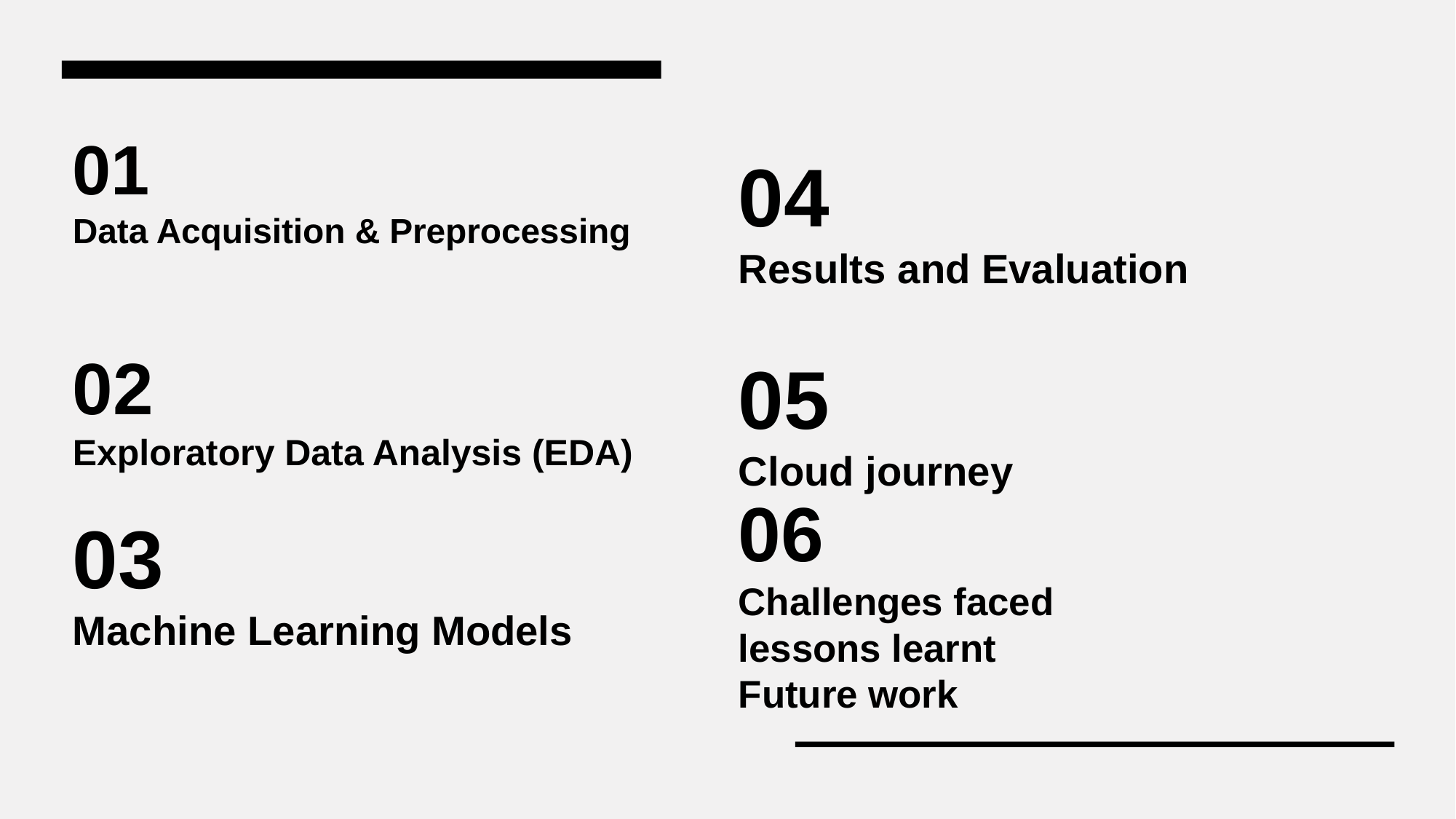

04
Results and Evaluation
# 01 Data Acquisition & Preprocessing
02
Exploratory Data Analysis (EDA)
05
Cloud journey
03
Machine Learning Models
06
Challenges faced
lessons learnt
Future work